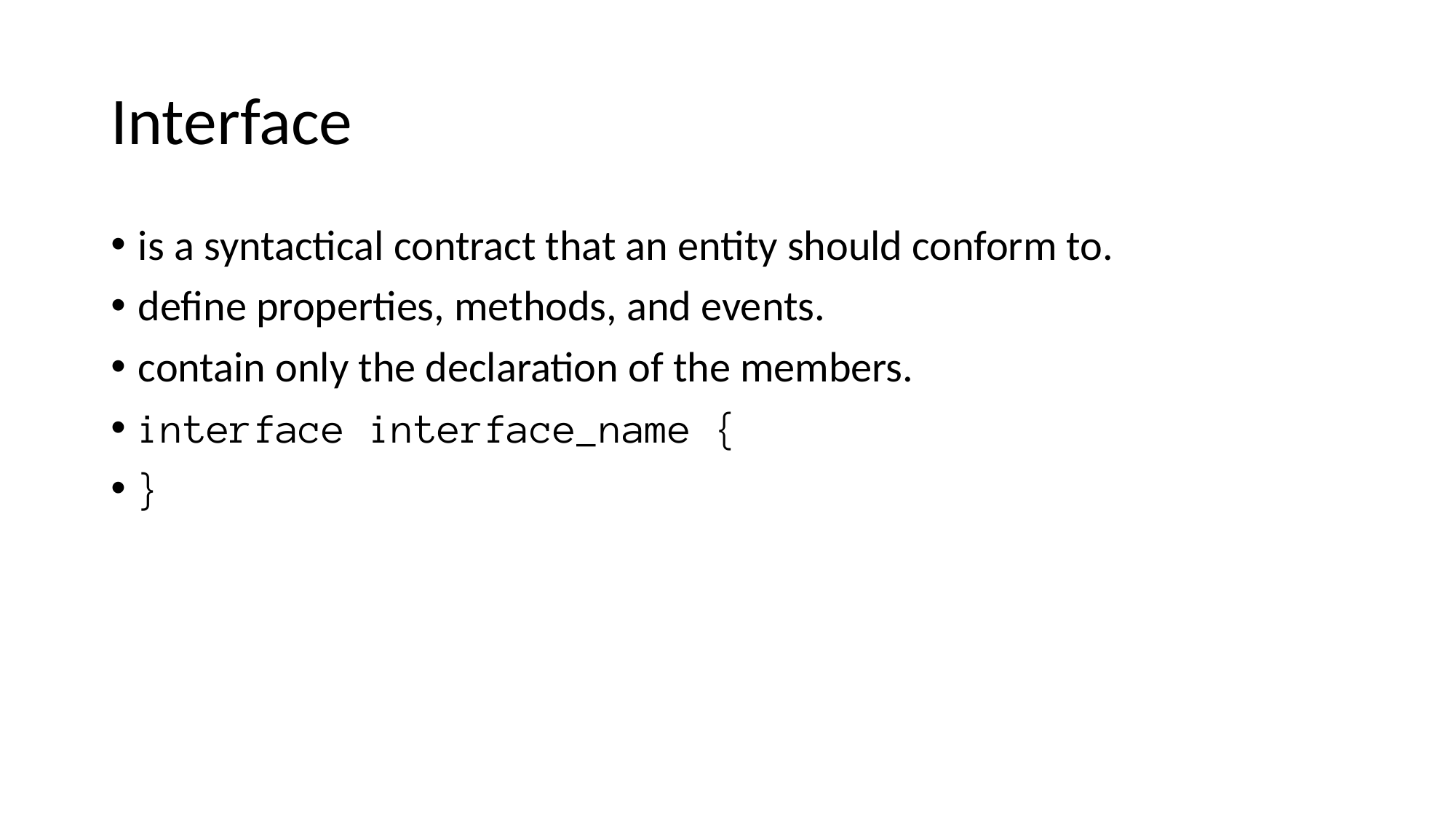

# Interface
is a syntactical contract that an entity should conform to.
define properties, methods, and events.
contain only the declaration of the members.
interface interface_name {
}